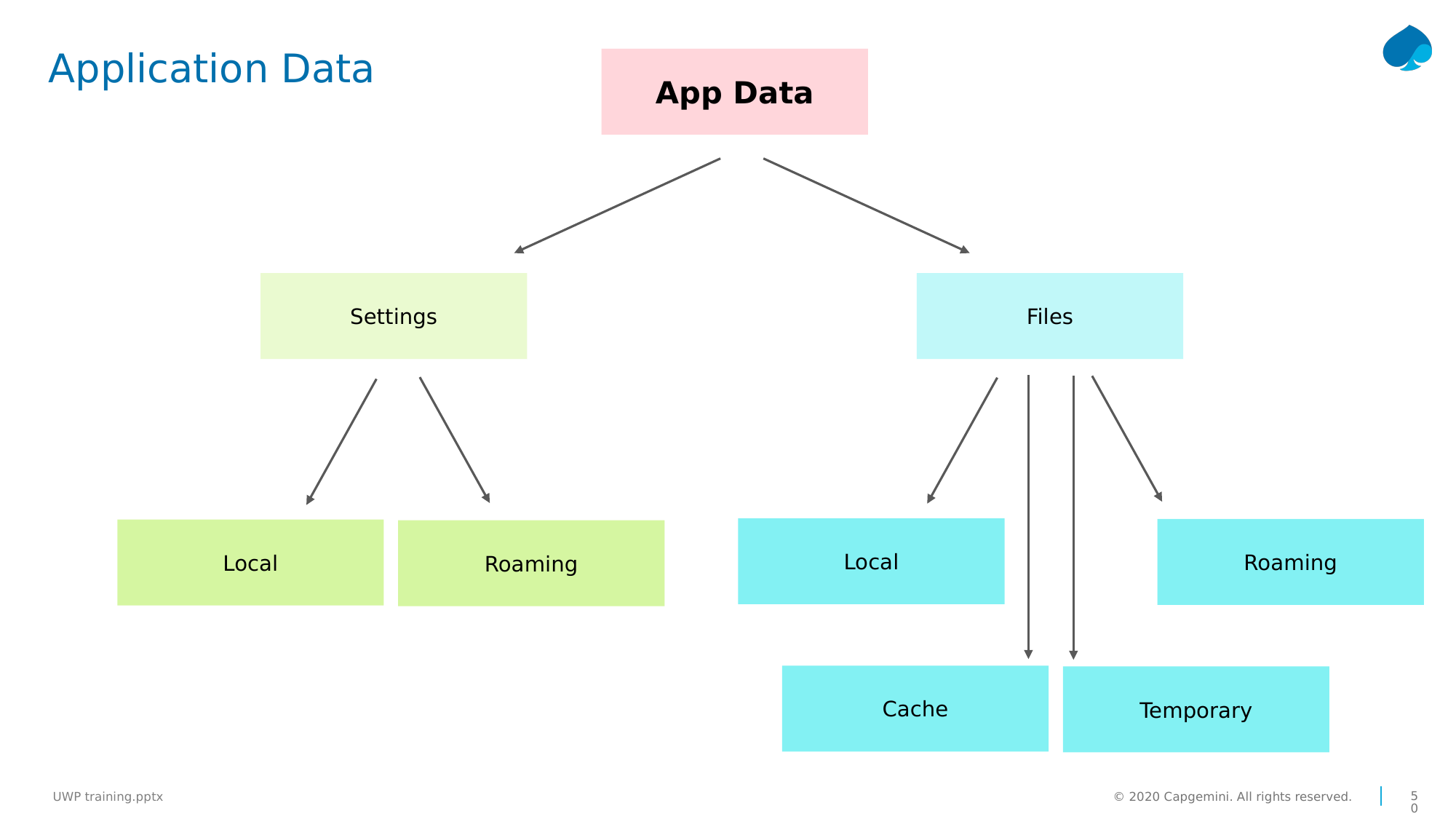

# Application Data
App Data
Settings
Files
Local
Roaming
Local
Roaming
Cache
Temporary
© 2020 Capgemini. All rights reserved.
50